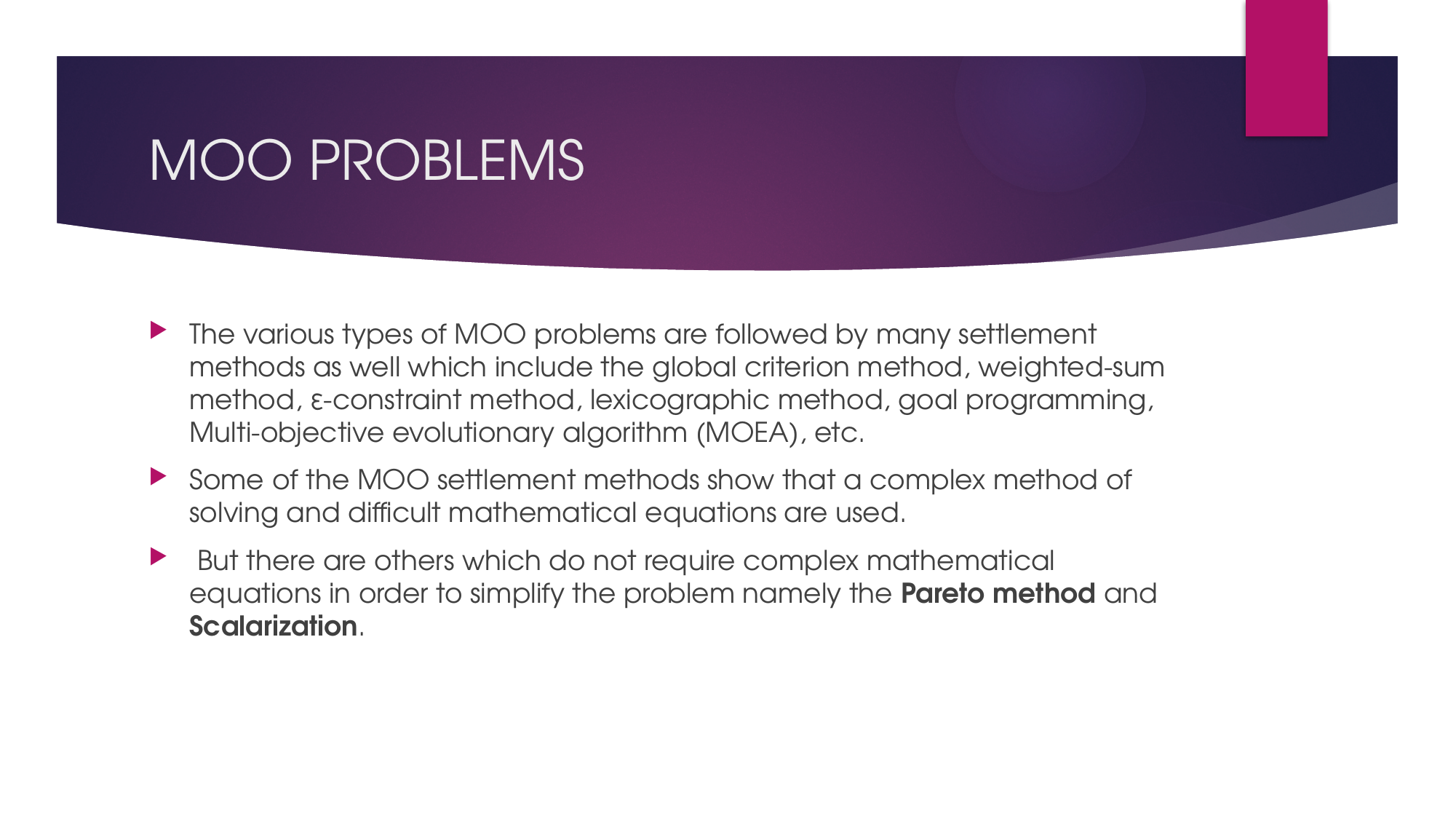

# MOO PROBLEMS
The various types of MOO problems are followed by many settlement methods as well which include the global criterion method, weighted-sum method, ε-constraint method, lexicographic method, goal programming, Multi-objective evolutionary algorithm (MOEA), etc.
Some of the MOO settlement methods show that a complex method of solving and difficult mathematical equations are used.
 But there are others which do not require complex mathematical equations in order to simplify the problem namely the Pareto method and Scalarization.